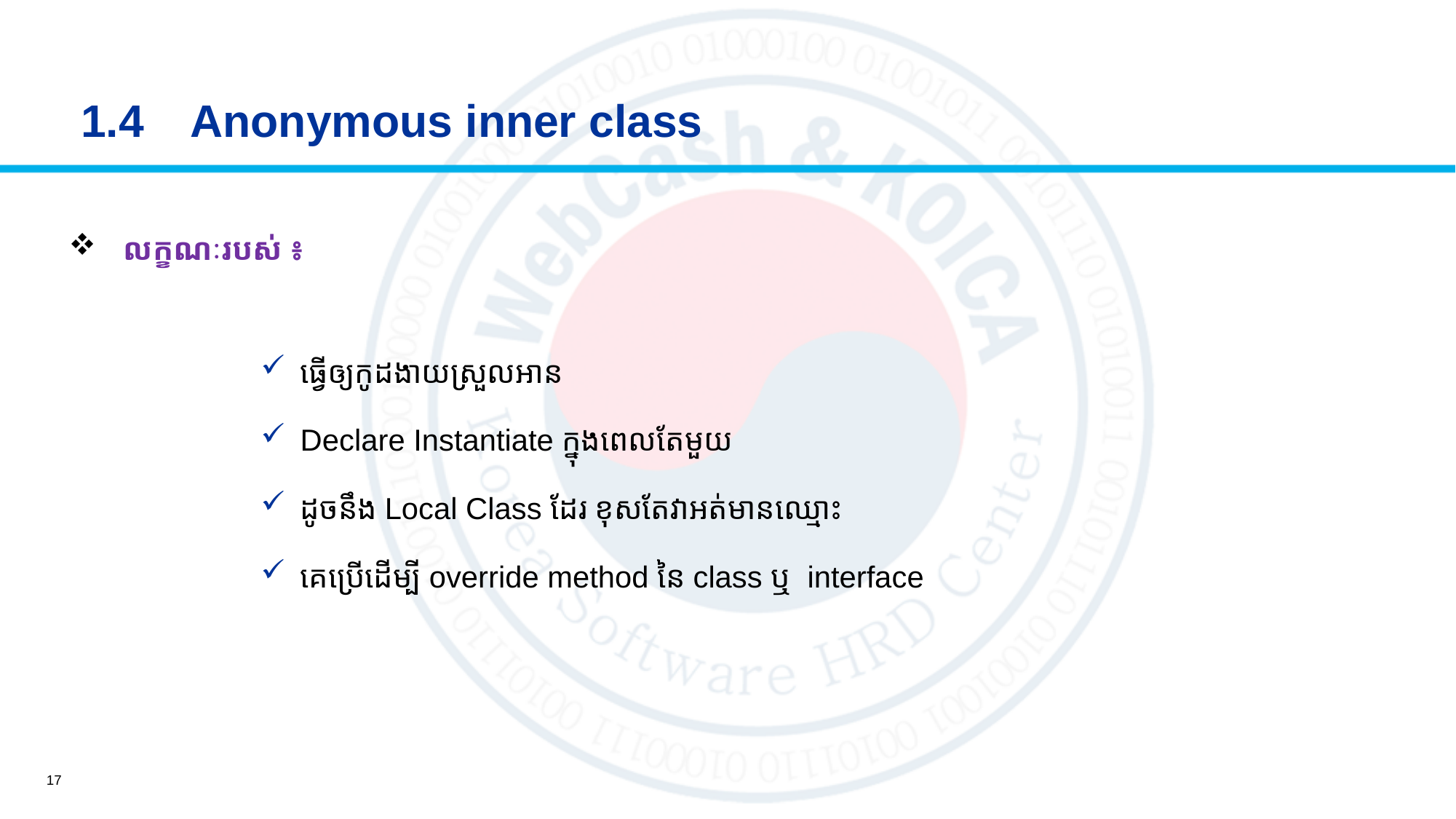

# 1.4	Anonymous inner class
លក្ខណៈរបស់ ៖
ធ្វើឲ្យកូដងាយស្រួលអាន
Declare Instantiate ក្នុងពេលតែមួយ
ដូចនឹង Local Class ដែរ ខុសតែវាអត់មានឈ្មោះ
គេប្រើដើម្បី override method នៃ class ឬ  interface

17